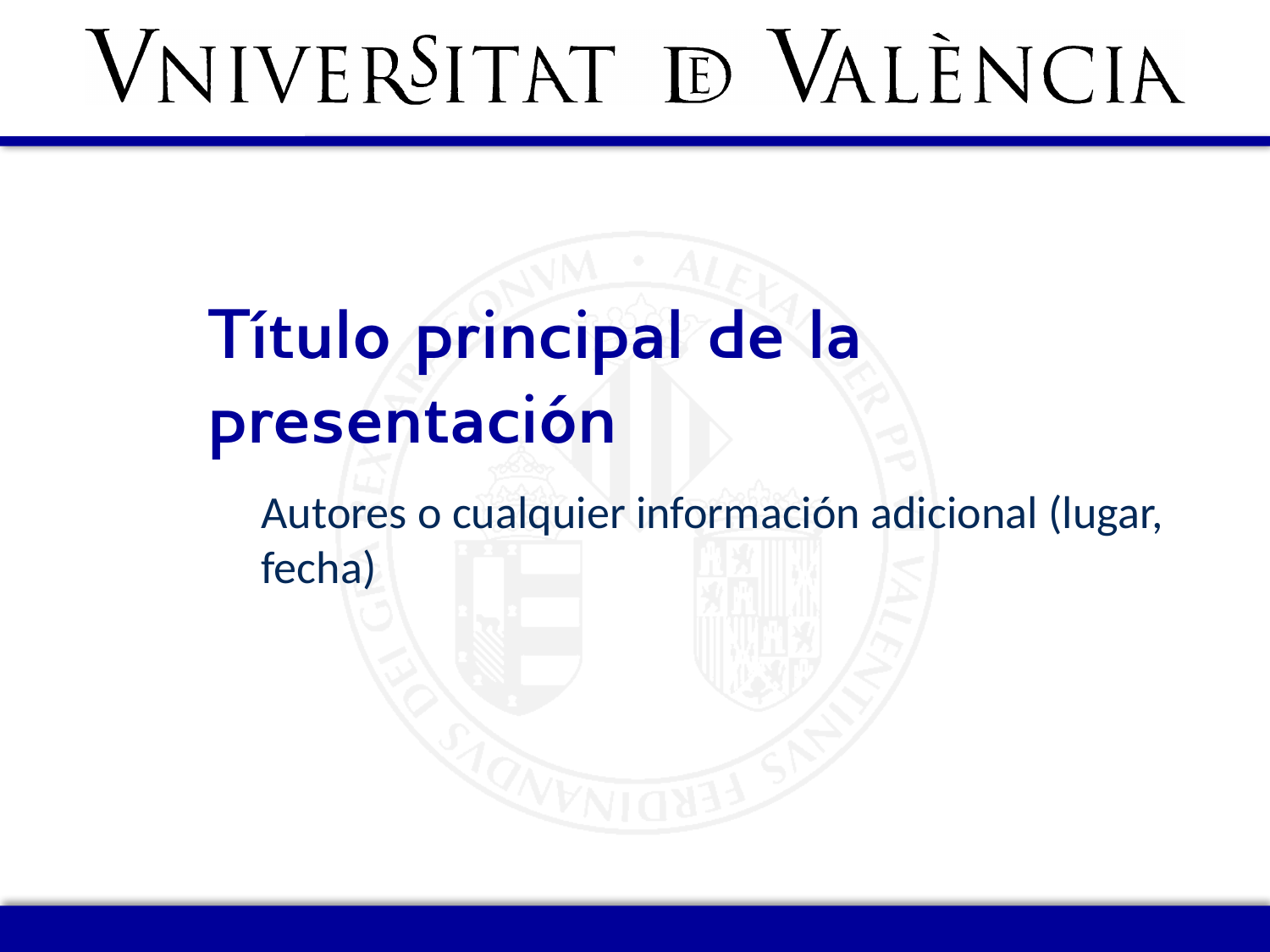

# Título principal de la presentación
Autores o cualquier información adicional (lugar, fecha)